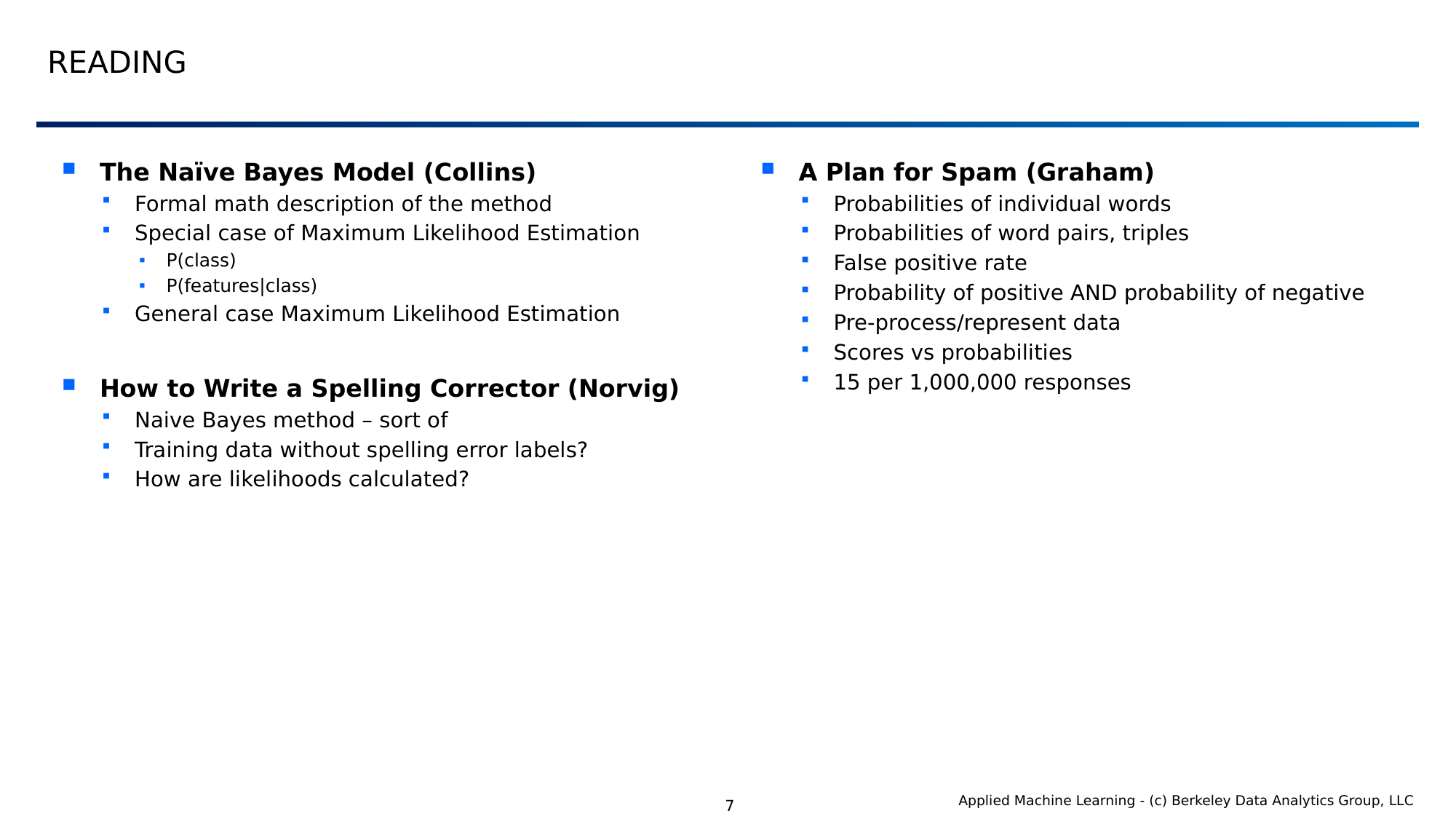

# Reading
The Naïve Bayes Model (Collins)
Formal math description of the method
Special case of Maximum Likelihood Estimation
P(class)
P(features|class)
General case Maximum Likelihood Estimation

How to Write a Spelling Corrector (Norvig)
Naive Bayes method – sort of
Training data without spelling error labels?
How are likelihoods calculated?

A Plan for Spam (Graham)
Probabilities of individual words
Probabilities of word pairs, triples
False positive rate
Probability of positive AND probability of negative
Pre-process/represent data
Scores vs probabilities
15 per 1,000,000 responses

7
Applied Machine Learning - (c) Berkeley Data Analytics Group, LLC